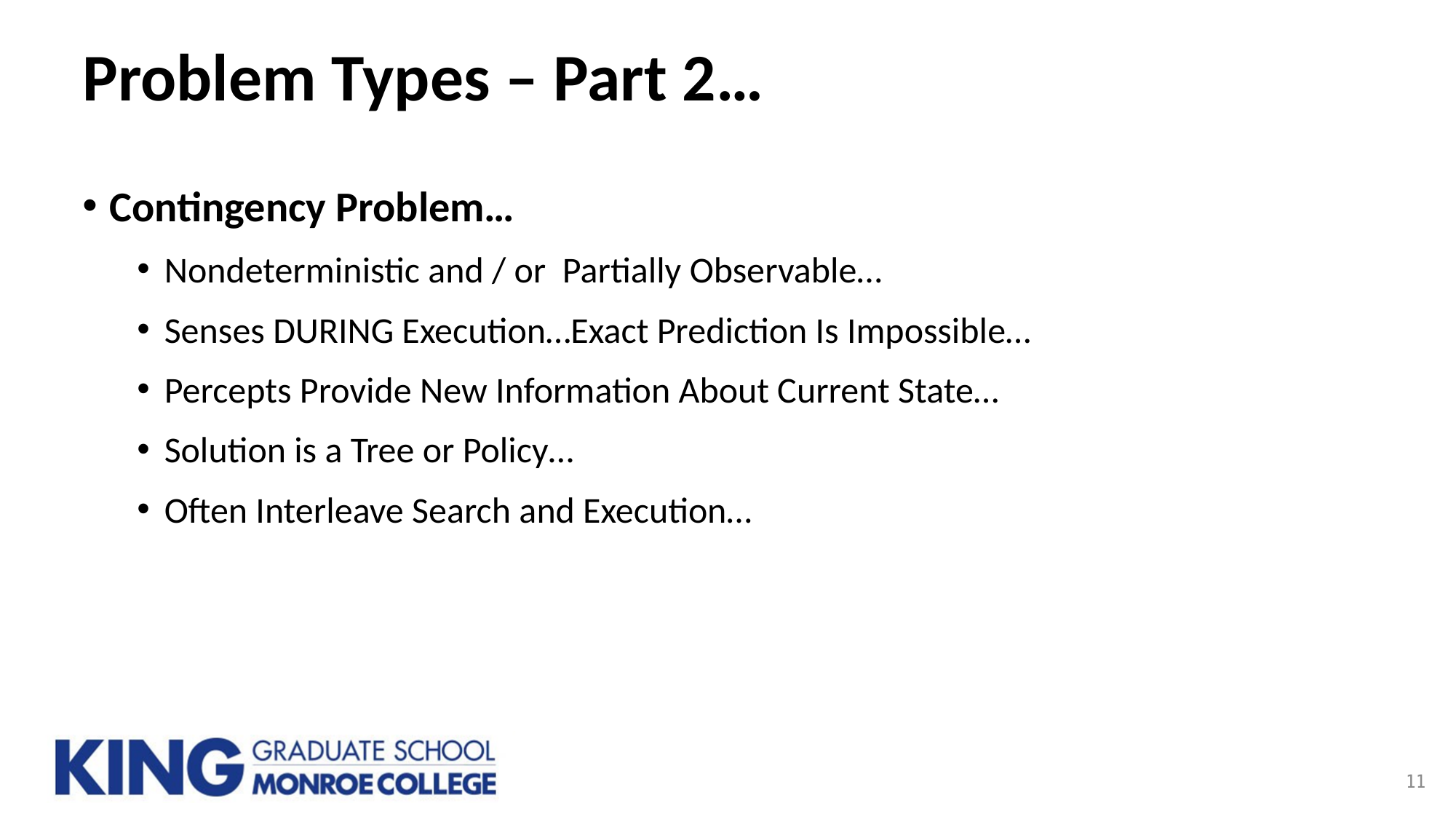

# Problem Types – Part 2…
Contingency Problem…
Nondeterministic and / or  Partially Observable…
Senses DURING Execution…Exact Prediction Is Impossible…
Percepts Provide New Information About Current State…
Solution is a Tree or Policy…
Often Interleave Search and Execution…
11